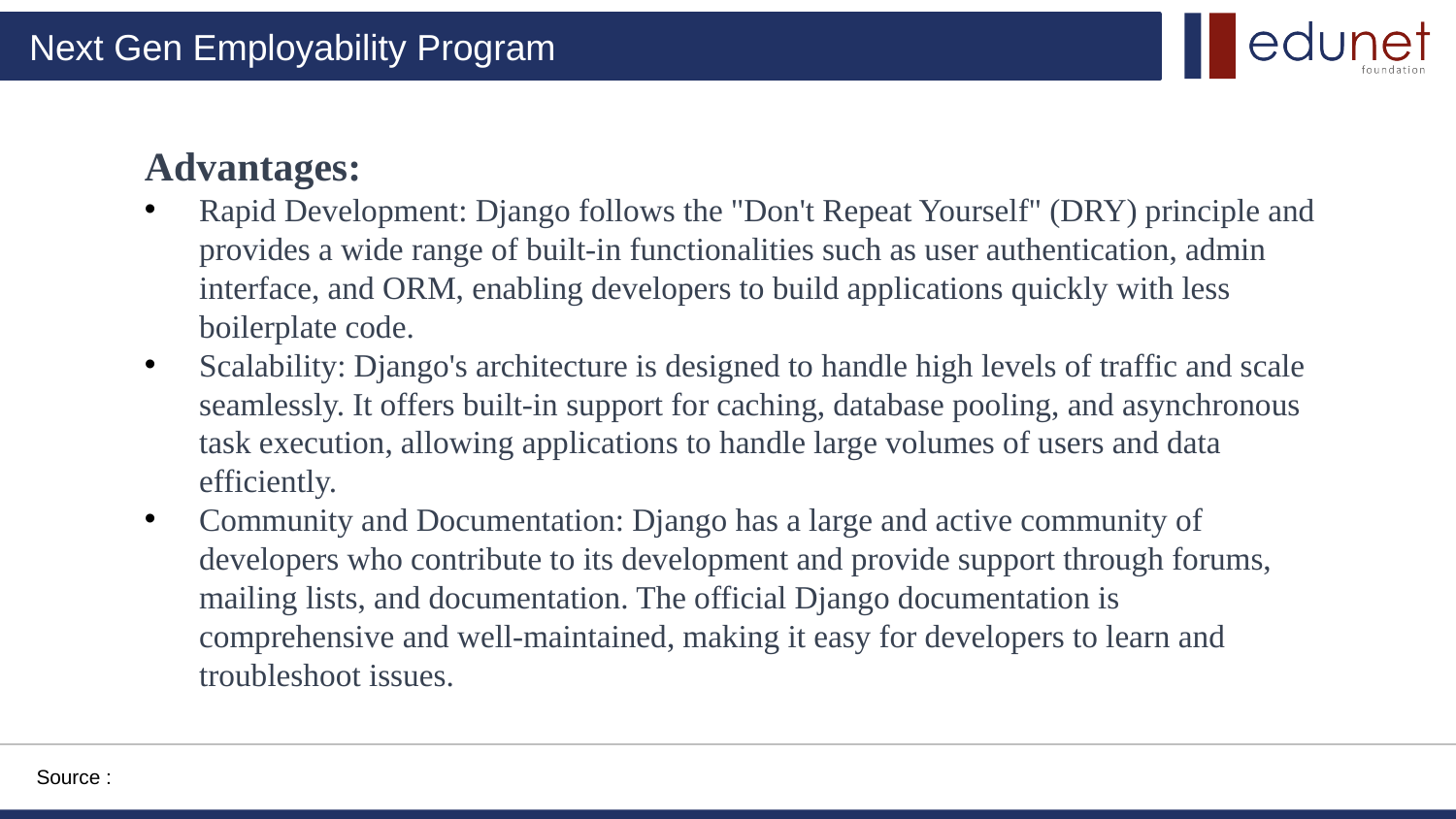

Advantages:
Rapid Development: Django follows the "Don't Repeat Yourself" (DRY) principle and provides a wide range of built-in functionalities such as user authentication, admin interface, and ORM, enabling developers to build applications quickly with less boilerplate code.
Scalability: Django's architecture is designed to handle high levels of traffic and scale seamlessly. It offers built-in support for caching, database pooling, and asynchronous task execution, allowing applications to handle large volumes of users and data efficiently.
Community and Documentation: Django has a large and active community of developers who contribute to its development and provide support through forums, mailing lists, and documentation. The official Django documentation is comprehensive and well-maintained, making it easy for developers to learn and troubleshoot issues.
Source :